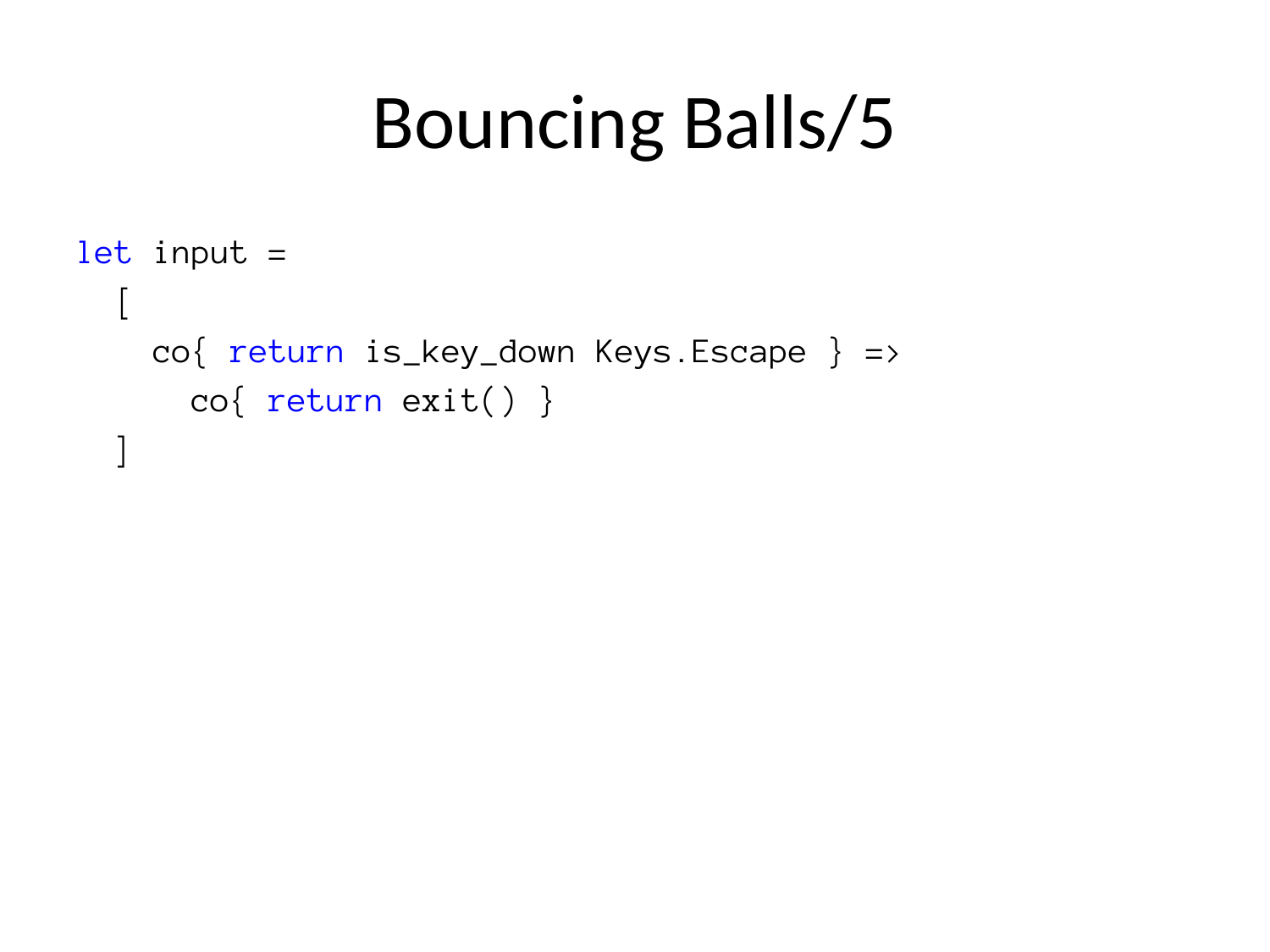

# Bouncing Balls/5
let input =
  [
    co{ return is_key_down Keys.Escape } =>
      co{ return exit() }
  ]